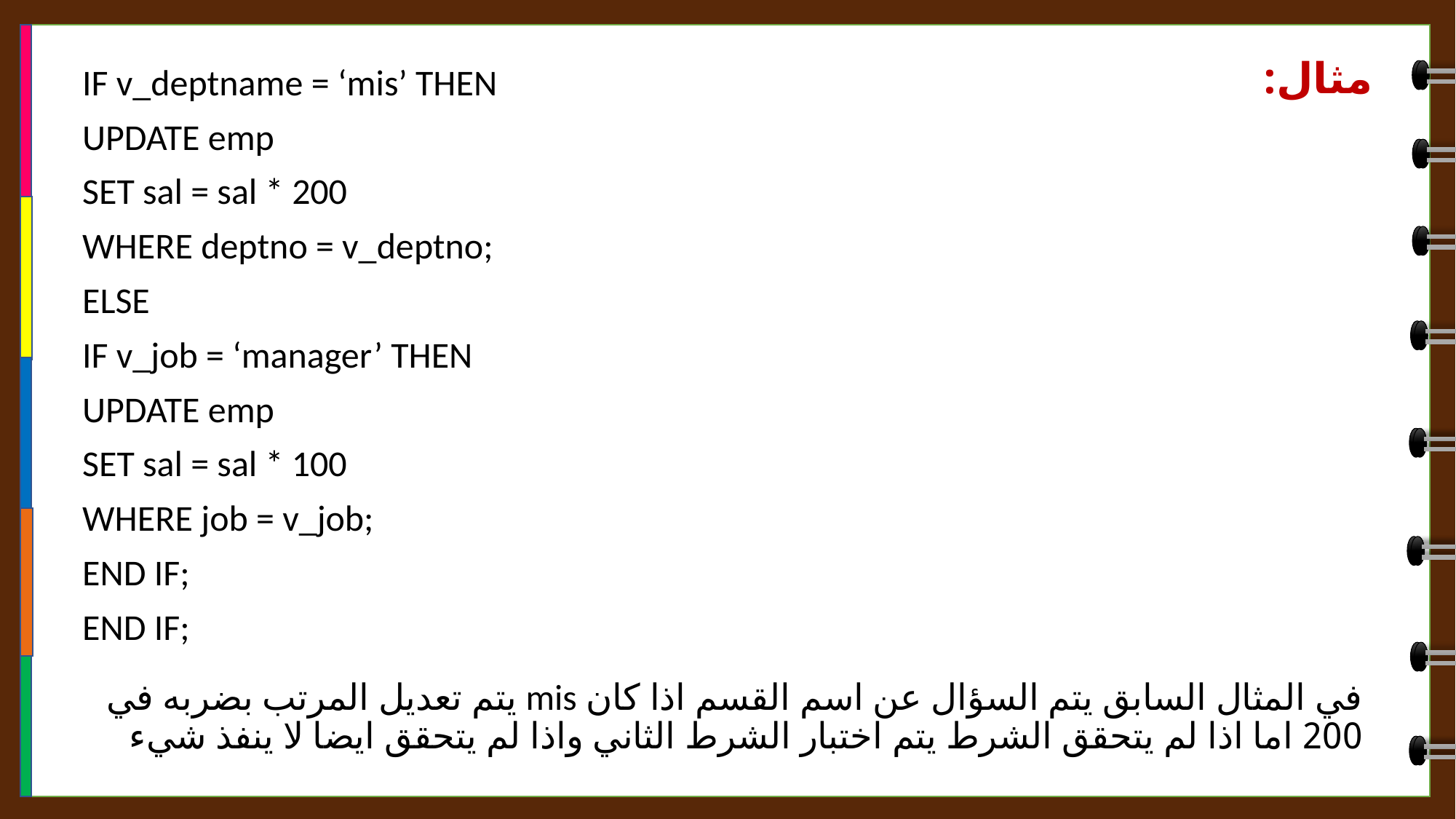

مثال:
IF v_deptname = ‘mis’ THEN
UPDATE emp
SET sal = sal * 200
WHERE deptno = v_deptno;
ELSE
IF v_job = ‘manager’ THEN
UPDATE emp
SET sal = sal * 100
WHERE job = v_job;
END IF;
END IF;

في المثال السابق يتم السؤال عن اسم القسم اذا كان mis يتم تعديل المرتب بضربه في 200 اما اذا لم يتحقق الشرط يتم اختبار الشرط الثاني واذا لم يتحقق ايضا لا ينفذ شيء